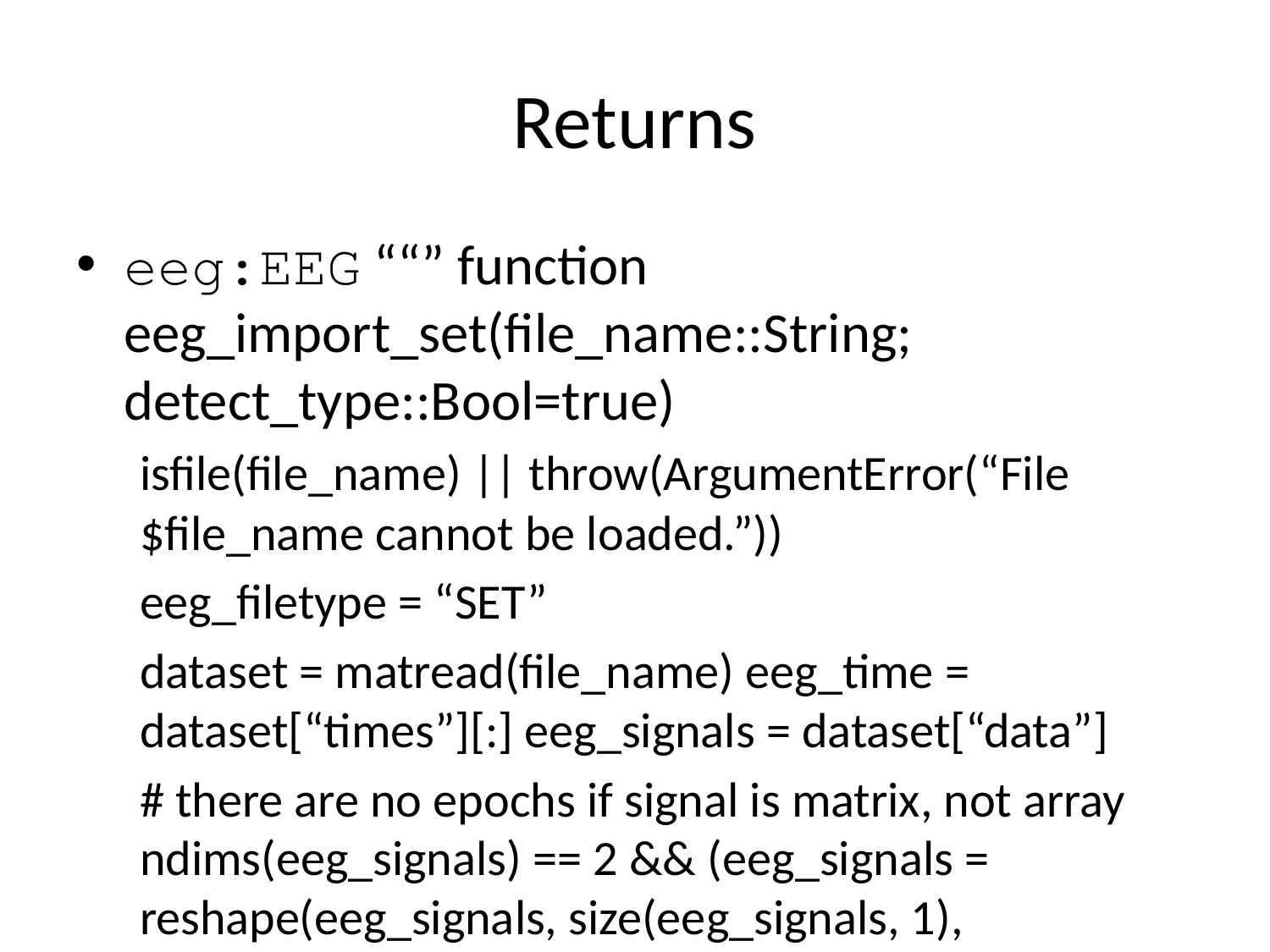

# Returns
eeg:EEG ““” function eeg_import_set(file_name::String; detect_type::Bool=true)
isfile(file_name) || throw(ArgumentError(“File $file_name cannot be loaded.”))
eeg_filetype = “SET”
dataset = matread(file_name) eeg_time = dataset[“times”][:] eeg_signals = dataset[“data”]
# there are no epochs if signal is matrix, not array ndims(eeg_signals) == 2 && (eeg_signals = reshape(eeg_signals, size(eeg_signals, 1), size(eeg_signals, 2), 1))
channel_n = size(eeg_signals, 1)
# get channel labels if length(dataset[“chanlocs”][“labels”][:]) == channel_n labels = String.(dataset[“chanlocs”][“labels”][:]) else labels = repeat([“”], channel_n) end
labels = _clean_labels(labels) if detect_type == true channel_type = _set_channel_types(labels) else channel_type = repeat([“???”], channel_n) end channel_order = _sort_channels(copy(channel_type))
# TODO: import locations, events and other data # keys(dataset) = [“event”, “icawinv”, “chaninfo”, “epoch”, “stats”, “chanlocs”, “reject”, “icaact”, “icaweights”, “ref”, “eventdescription”, “urchanlocs”, “urevent”, “nbchan”, “icachansind”, “specicaact”, “icasplinefile”, “splinefile”, “condition”, “dipfit”, “group”, “icasphere”, “session”, “datfile”, “trials”, “epochdescription”, “setname”, “specdata”, “run”] # epochs data: dataset[“epoch”] # events data: dataset[“event”] # channel data: dataset[“chaninfo”] # locs data: dataset[“chanlocs”] # ICA weights: dataset[“icaweights”] # ICA weights: dataset[“icaweights”] # ignore: xmin, xmax, filename, filepath, etc, setname, saved, pnts
# EEGLAB metadata patient = dataset[“subject”] note = dataset[“comments”] history = split(dataset[“history”], “”) # remove first two entries, 1st is empty, second is EEGLAB version length(history) > 2 && (history = history[3:end])
sampling_rate = round(Int64, dataset[“srate”])
has_markers = false eeg_markers = DataFrame(:id => String[], :start => Int64[], :length => Int64[], :description => String[], :channel => Int64[]) gain = ones(channel_n) eeg_markers = DataFrame(:id => String[], :start => Int64[], :length => Int64[], :description => String[], :channel => Int64[])
eeg_duration_samples = size(eeg_signals, 2) eeg_duration_seconds = size(eeg_signals, 2) / sampling_rate eeg_time = collect(0:(1 / sampling_rate):eeg_duration_seconds) eeg_time = eeg_time[1:end - 1] eeg_filesize_mb = round(filesize(file_name) / 1024^2, digits=2)
signal_type = “eeg” “meg” in channel_type && (signal_type = “meg”)
eeg_header = Dict(:signal_type => signal_type, :eeg_filename => file_name, :eeg_filesize_mb => eeg_filesize_mb, :eeg_filetype => eeg_filetype, :patient => patient, :recording => ““, :recording_date =>”“, :recording_time =>”“, :channel_n => channel_n, :channel_type => channel_type[channel_order], :reference =>”“, :channel_locations => false, :history => history, :components => Symbol[], :eeg_duration_samples => eeg_duration_samples, :eeg_duration_seconds => eeg_duration_seconds, :epoch_n => 1, :epoch_duration_samples => eeg_duration_samples, :epoch_duration_seconds => eeg_duration_seconds, :labels => labels[channel_order], :transducers => repeat([“”], channel_n), :physical_dimension => repeat([“”], channel_n), :prefiltering => repeat([“”], channel_n), :sampling_rate => sampling_rate, :gain => gain[channel_order], :note => note, :markers => has_markers)
eeg_components = Vector{Any}() eeg_epoch_time = eeg_time eeg_locs = DataFrame(:channel => Int64, :labels => String[], :loc_theta => Float64[], :loc_radius => Float64[], :loc_x => Float64[], :loc_y => Float64[], :loc_z => Float64[], :loc_radius_sph => Float64[], :loc_theta_sph => Float64[], :loc_phi_sph => Float64[])
eeg = NeuroAnalyzer.EEG(eeg_header, eeg_time, eeg_epoch_time, eeg_signals[channel_order, :, :], eeg_components, eeg_markers, eeg_locs)
return eeg end
““” eeg_import_fiff(file_name; detect_type)
Load FIFF (Functional Image File Format) file and return NeuroAnalyzer.EEG object.